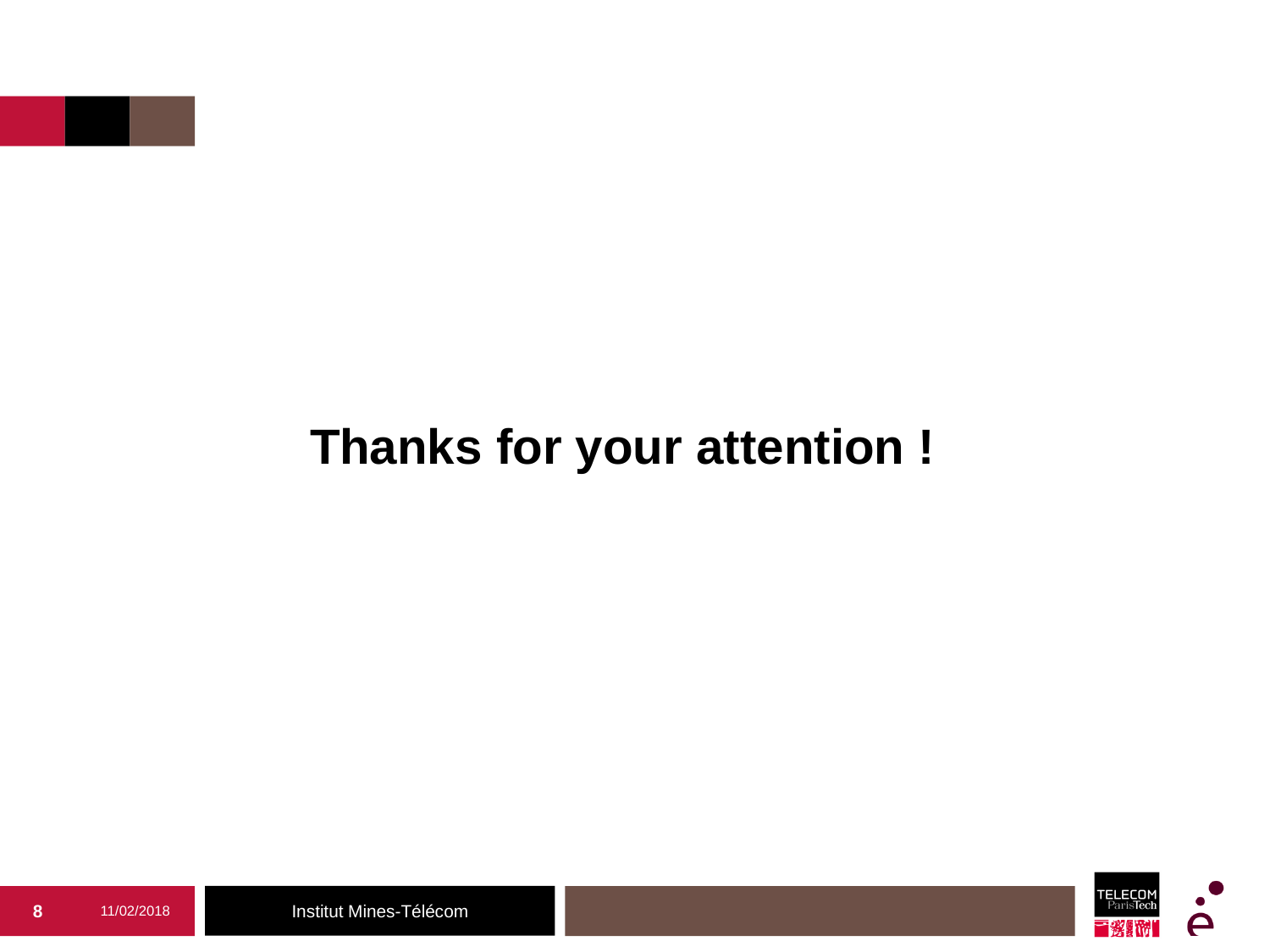

Thanks for your attention !
8
11/02/2018